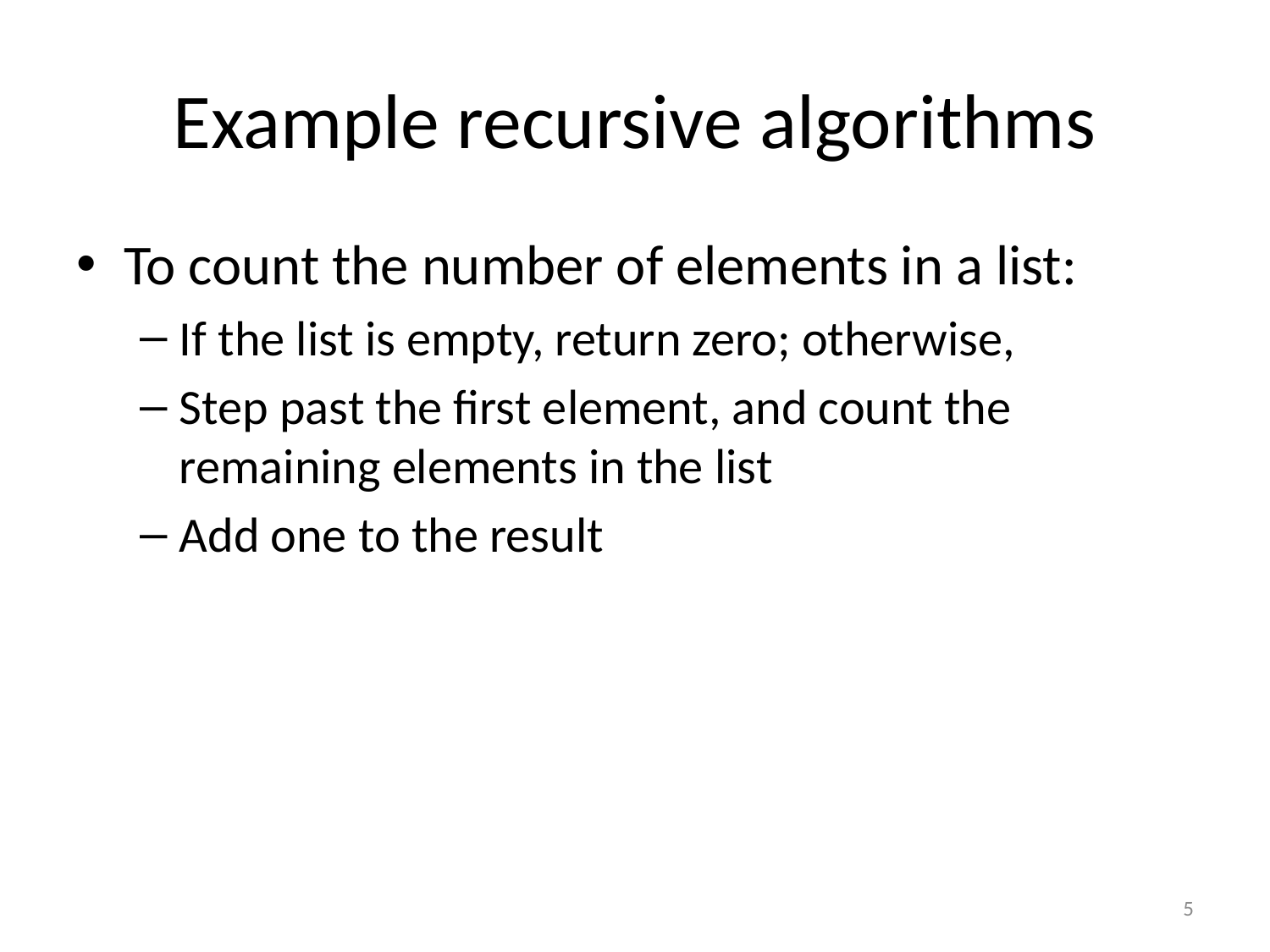

# Example recursive algorithms
To count the number of elements in a list:
If the list is empty, return zero; otherwise,
Step past the first element, and count the remaining elements in the list
Add one to the result
5